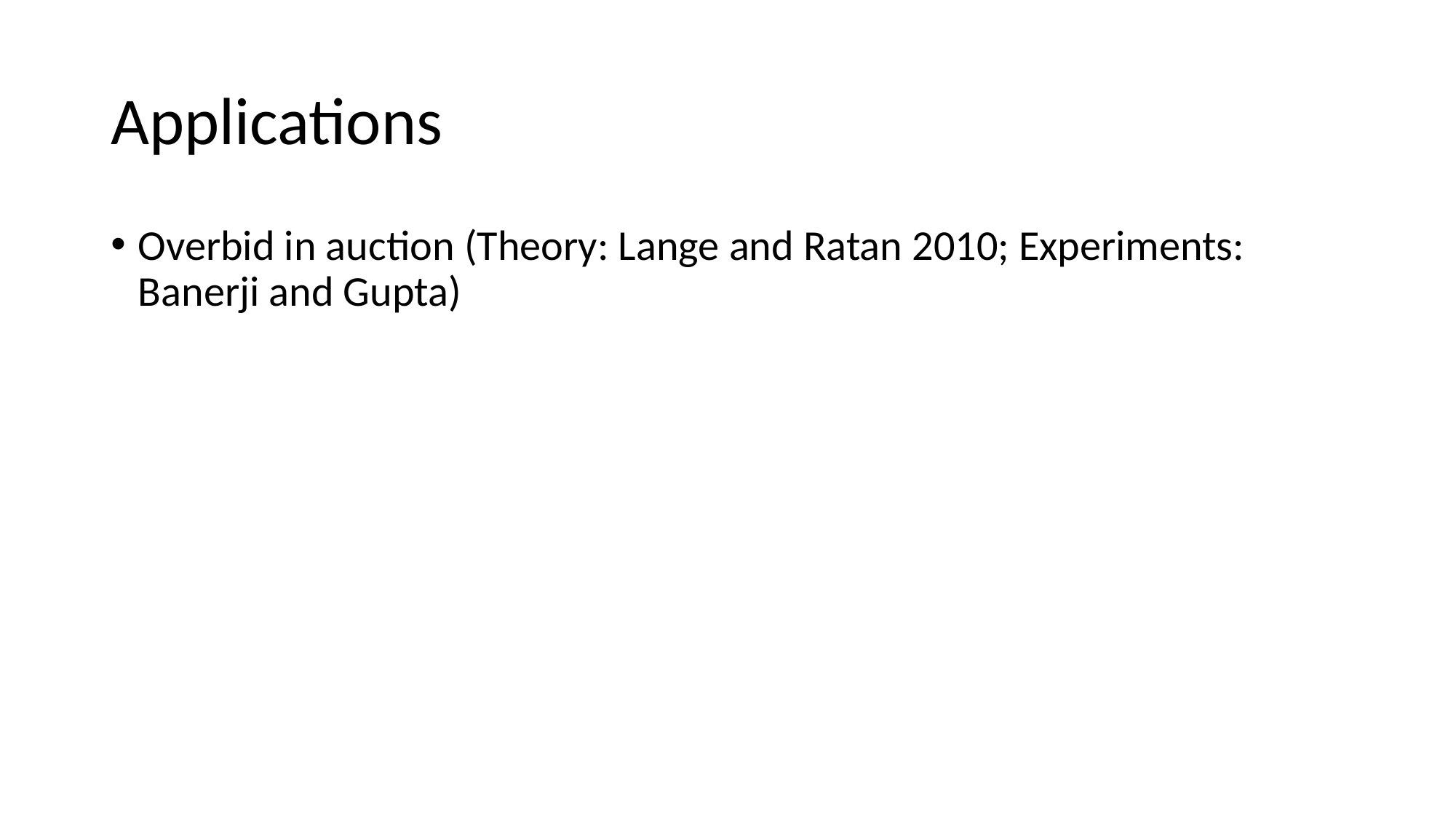

# Applications
Overbid in auction (Theory: Lange and Ratan 2010; Experiments: Banerji and Gupta)